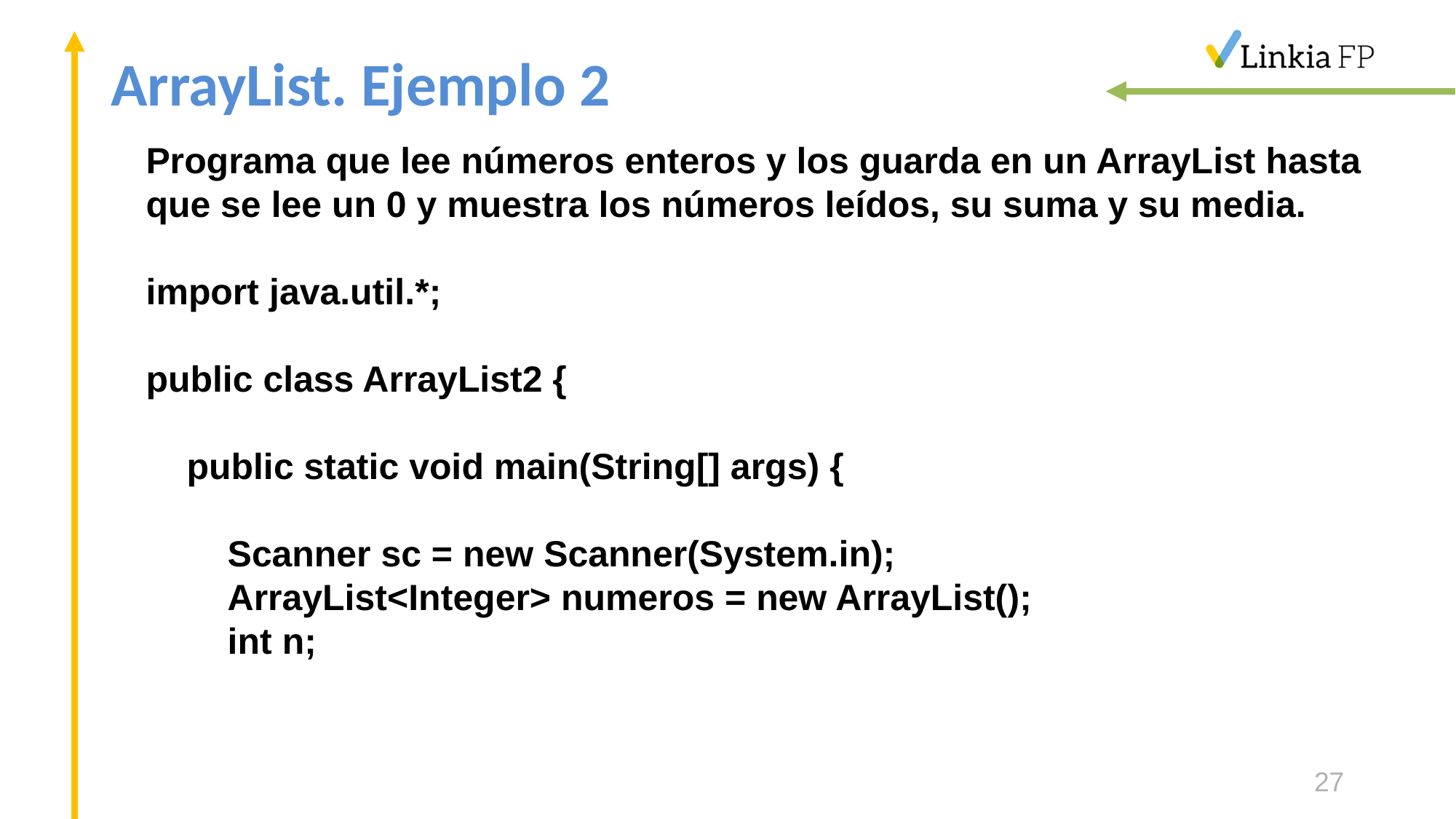

# ArrayList. Ejemplo 2
Programa que lee números enteros y los guarda en un ArrayList hasta que se lee un 0 y muestra los números leídos, su suma y su media.

import java.util.*;

public class ArrayList2 {

    public static void main(String[] args) {

        Scanner sc = new Scanner(System.in);
        ArrayList<Integer> numeros = new ArrayList();
        int n;

27